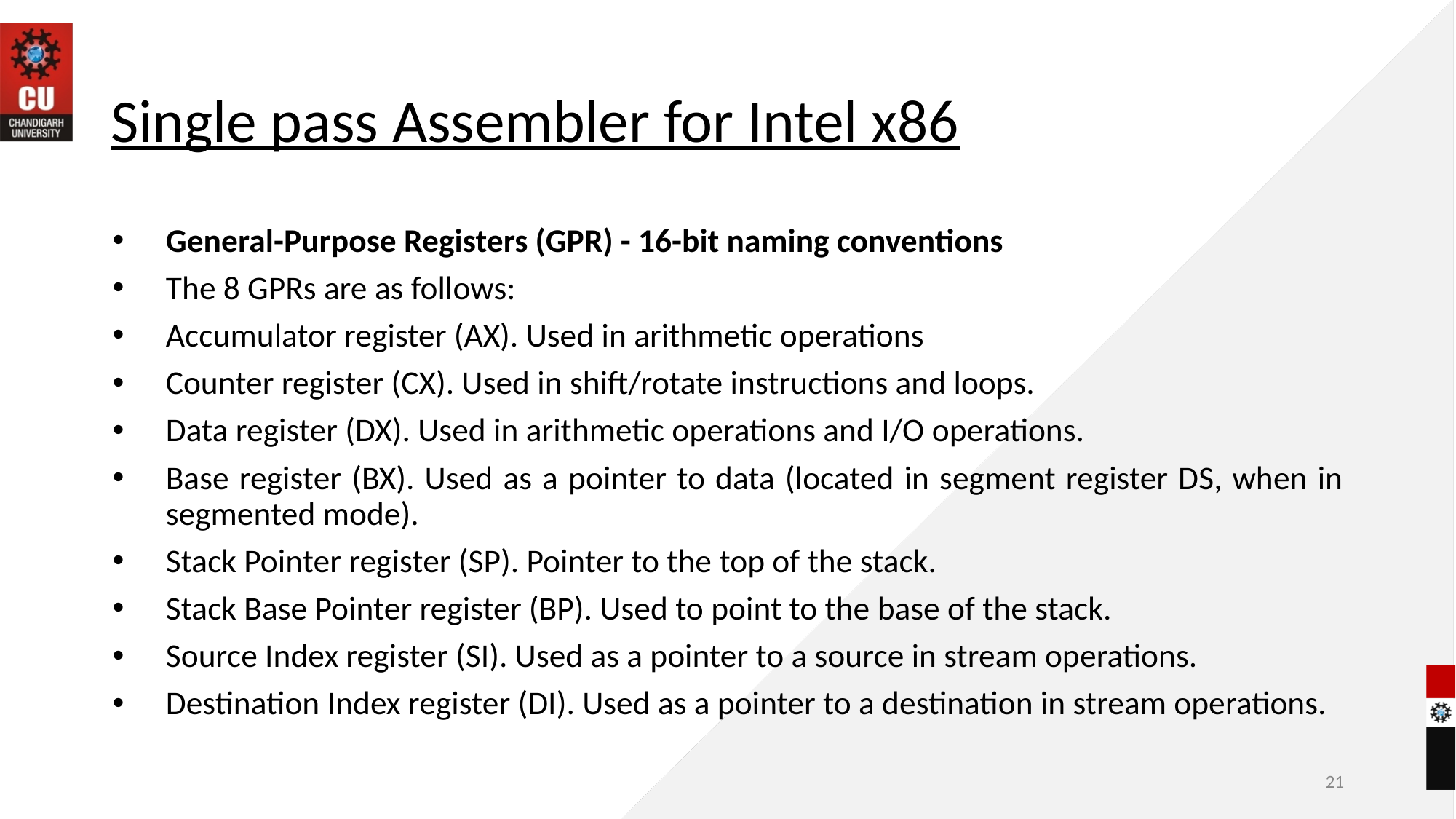

# Single pass Assembler for Intel x86
General-Purpose Registers (GPR) - 16-bit naming conventions
The 8 GPRs are as follows:
Accumulator register (AX). Used in arithmetic operations
Counter register (CX). Used in shift/rotate instructions and loops.
Data register (DX). Used in arithmetic operations and I/O operations.
Base register (BX). Used as a pointer to data (located in segment register DS, when in segmented mode).
Stack Pointer register (SP). Pointer to the top of the stack.
Stack Base Pointer register (BP). Used to point to the base of the stack.
Source Index register (SI). Used as a pointer to a source in stream operations.
Destination Index register (DI). Used as a pointer to a destination in stream operations.
21